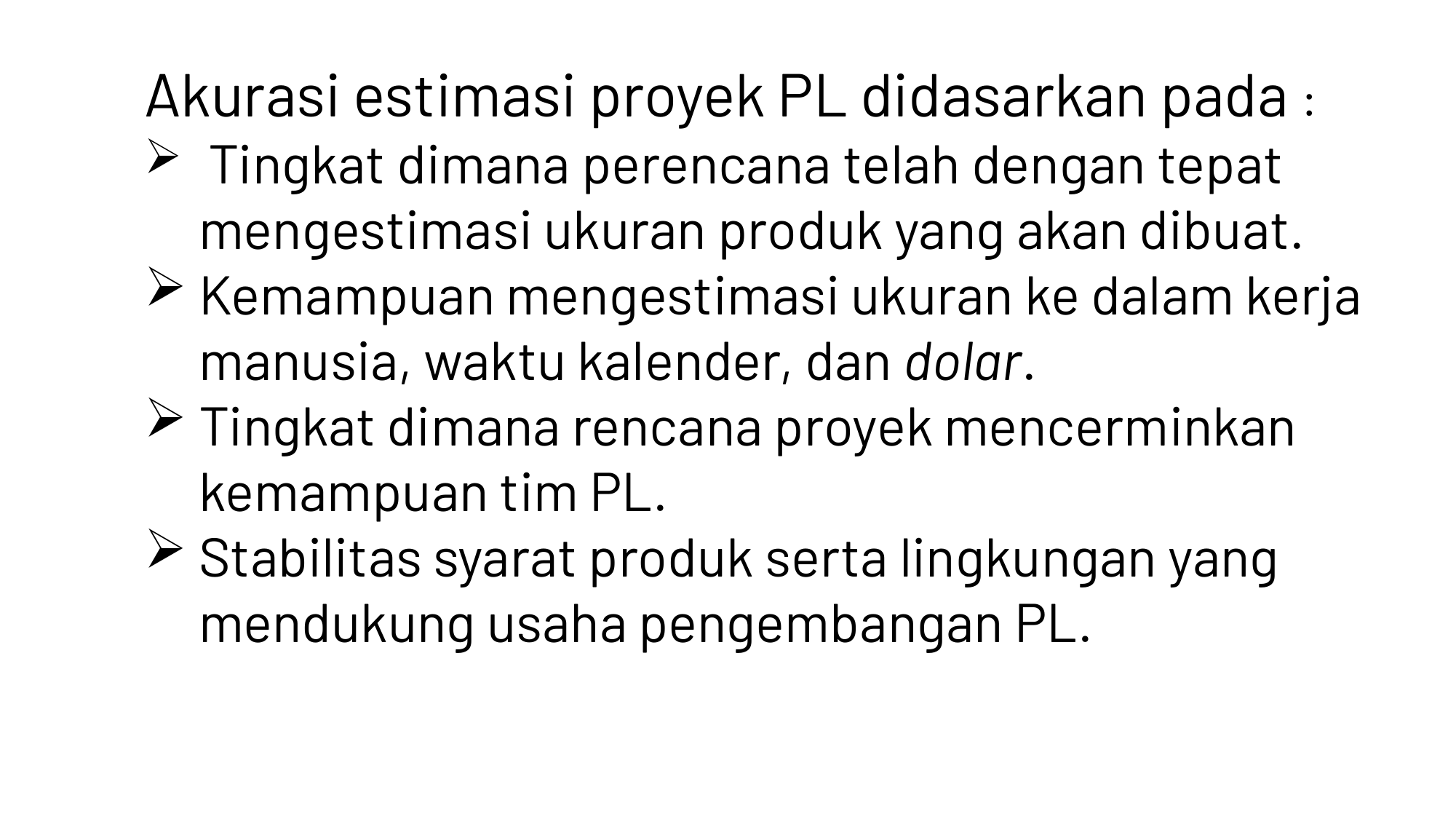

Akurasi estimasi proyek PL didasarkan pada :
 Tingkat dimana perencana telah dengan tepat mengestimasi ukuran produk yang akan dibuat.
Kemampuan mengestimasi ukuran ke dalam kerja manusia, waktu kalender, dan dolar.
Tingkat dimana rencana proyek mencerminkan kemampuan tim PL.
Stabilitas syarat produk serta lingkungan yang mendukung usaha pengembangan PL.